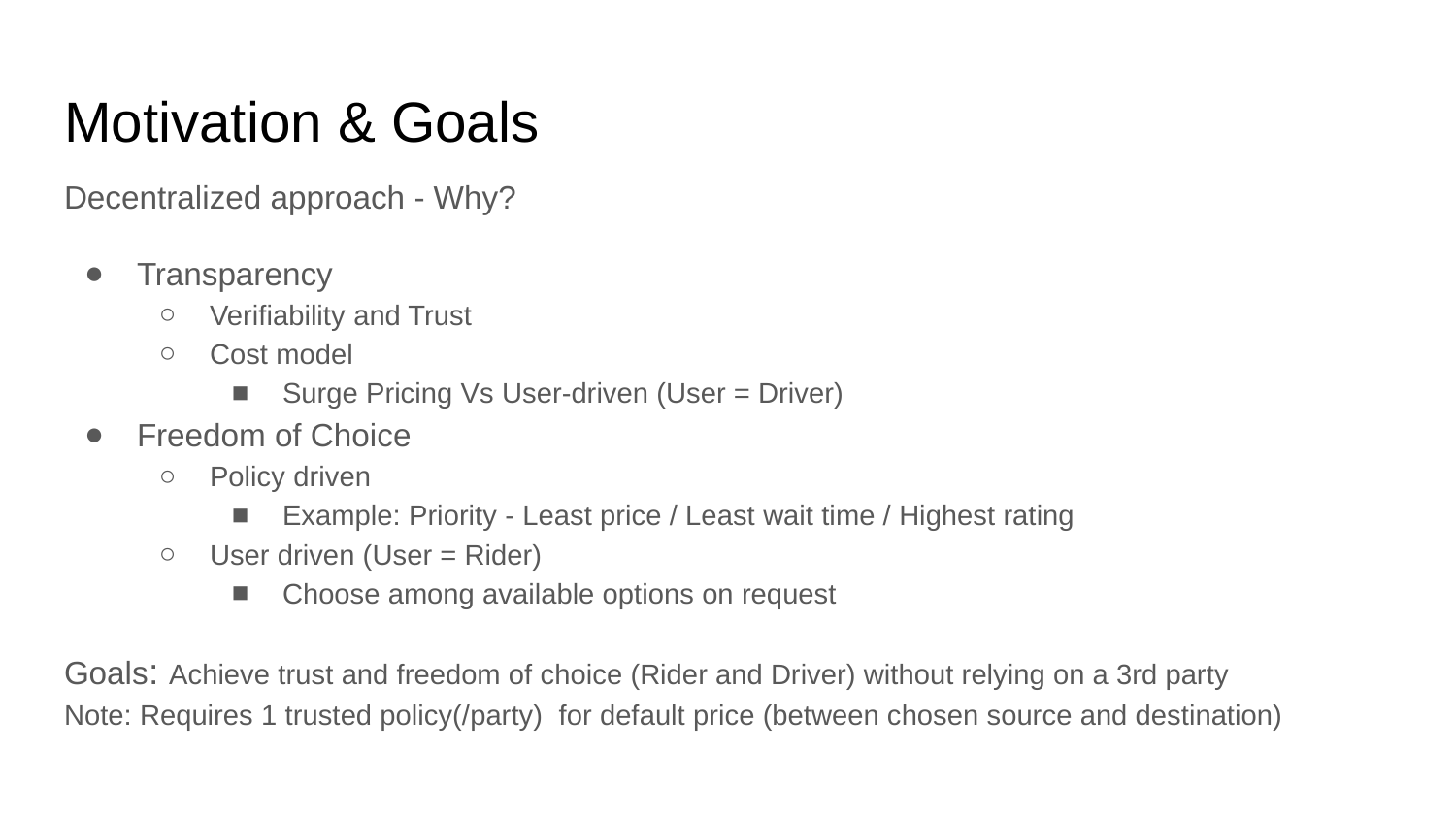

# Motivation & Goals

Decentralized approach - Why?
Transparency
Verifiability and Trust
Cost model
Surge Pricing Vs User-driven (User = Driver)
Freedom of Choice
Policy driven
Example: Priority - Least price / Least wait time / Highest rating
User driven (User = Rider)
Choose among available options on request
Goals: Achieve trust and freedom of choice (Rider and Driver) without relying on a 3rd party             Note: Requires 1 trusted policy(/party)  for default price (between chosen source and destination)